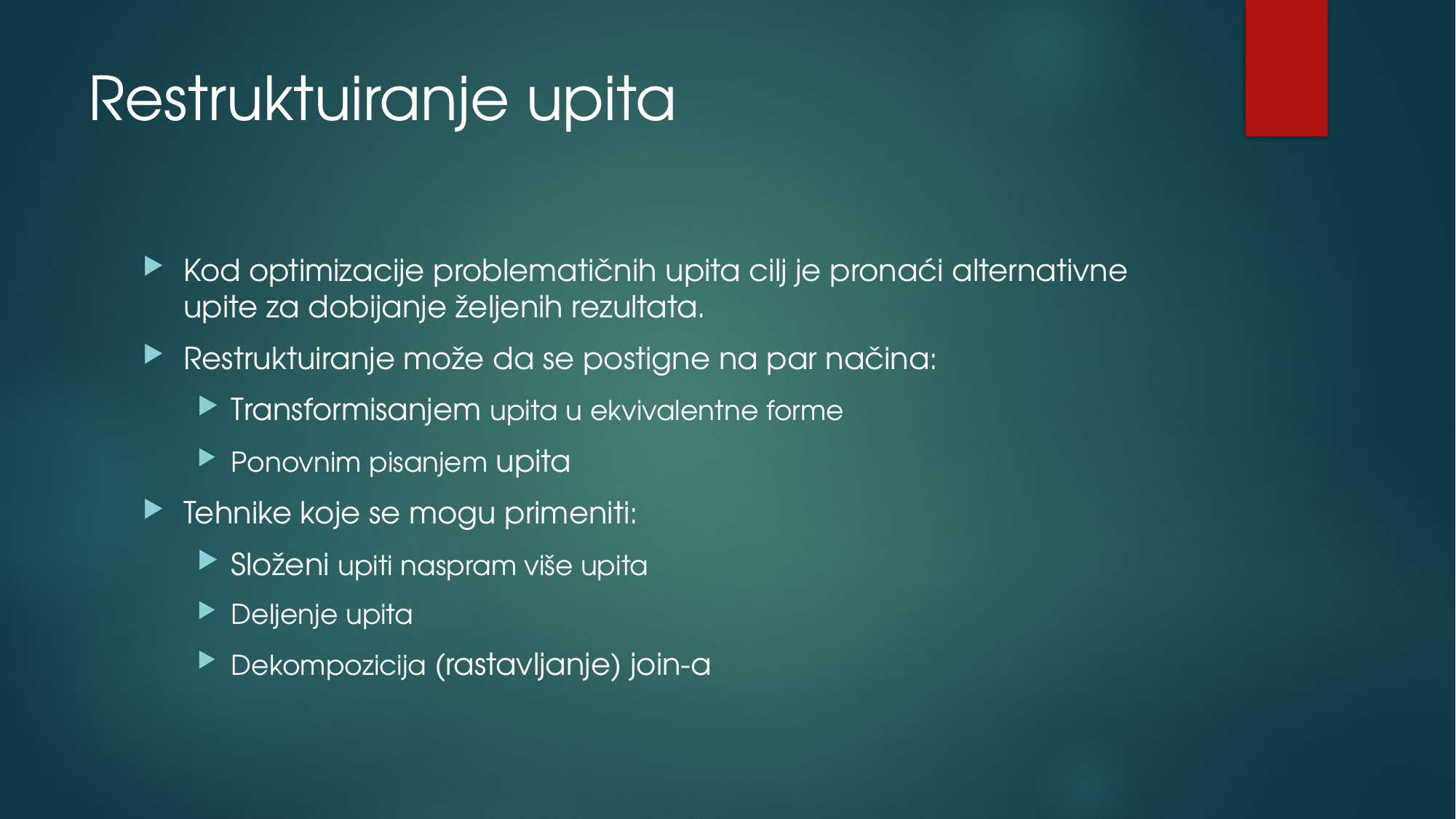

# Restruktuiranje upita
Kod optimizacije problematičnih upita cilj je pronaći alternativne upite za dobijanje željenih rezultata.
Restruktuiranje može da se postigne na par načina:
Transformisanjem upita u ekvivalentne forme
Ponovnim pisanjem upita
Tehnike koje se mogu primeniti:
Složeni upiti naspram više upita
Deljenje upita
Dekompozicija (rastavljanje) join-a